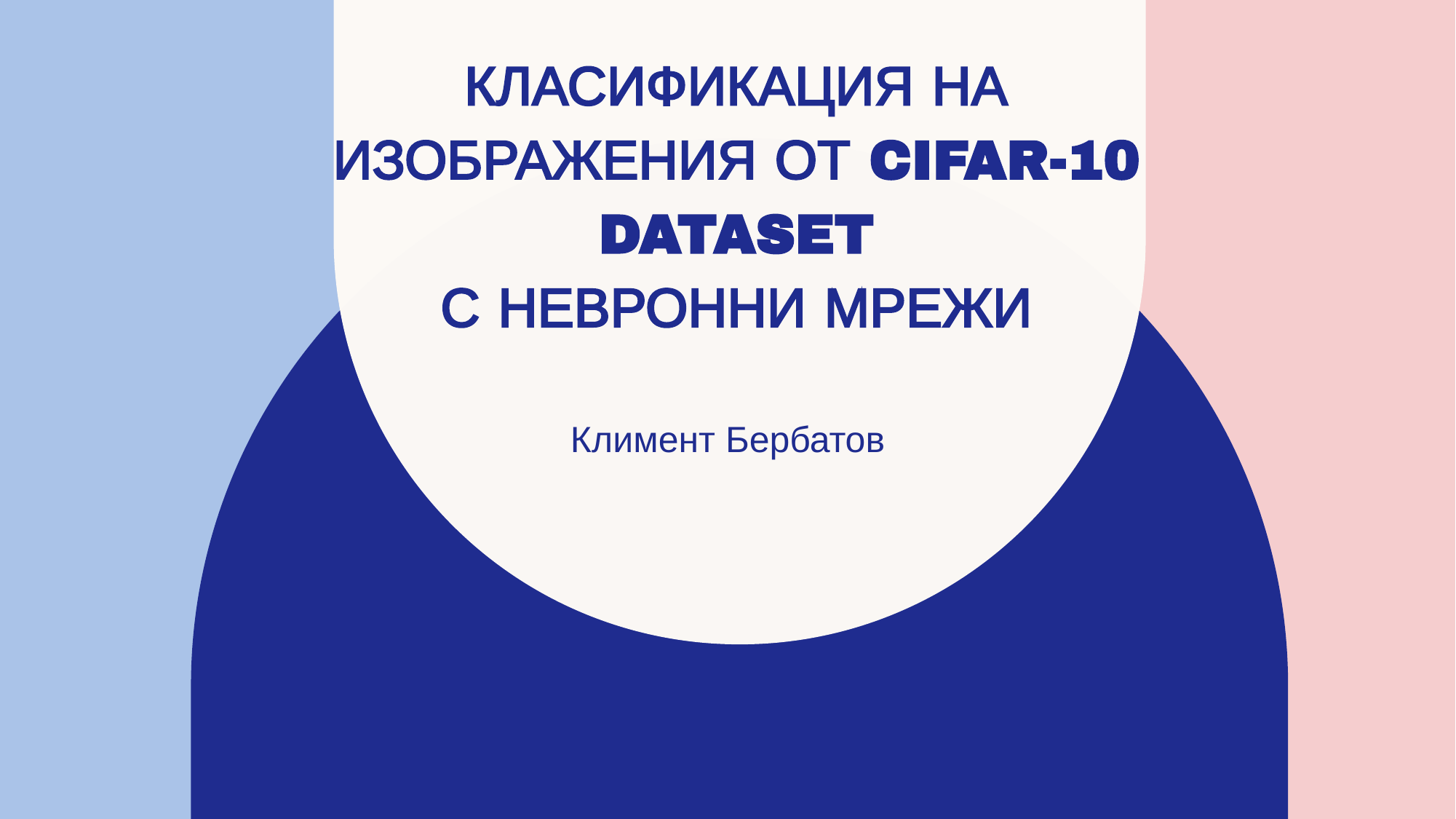

# Класификация на изображения от Cifar-10 dataset с невронни мрежи
Климент Бербатов